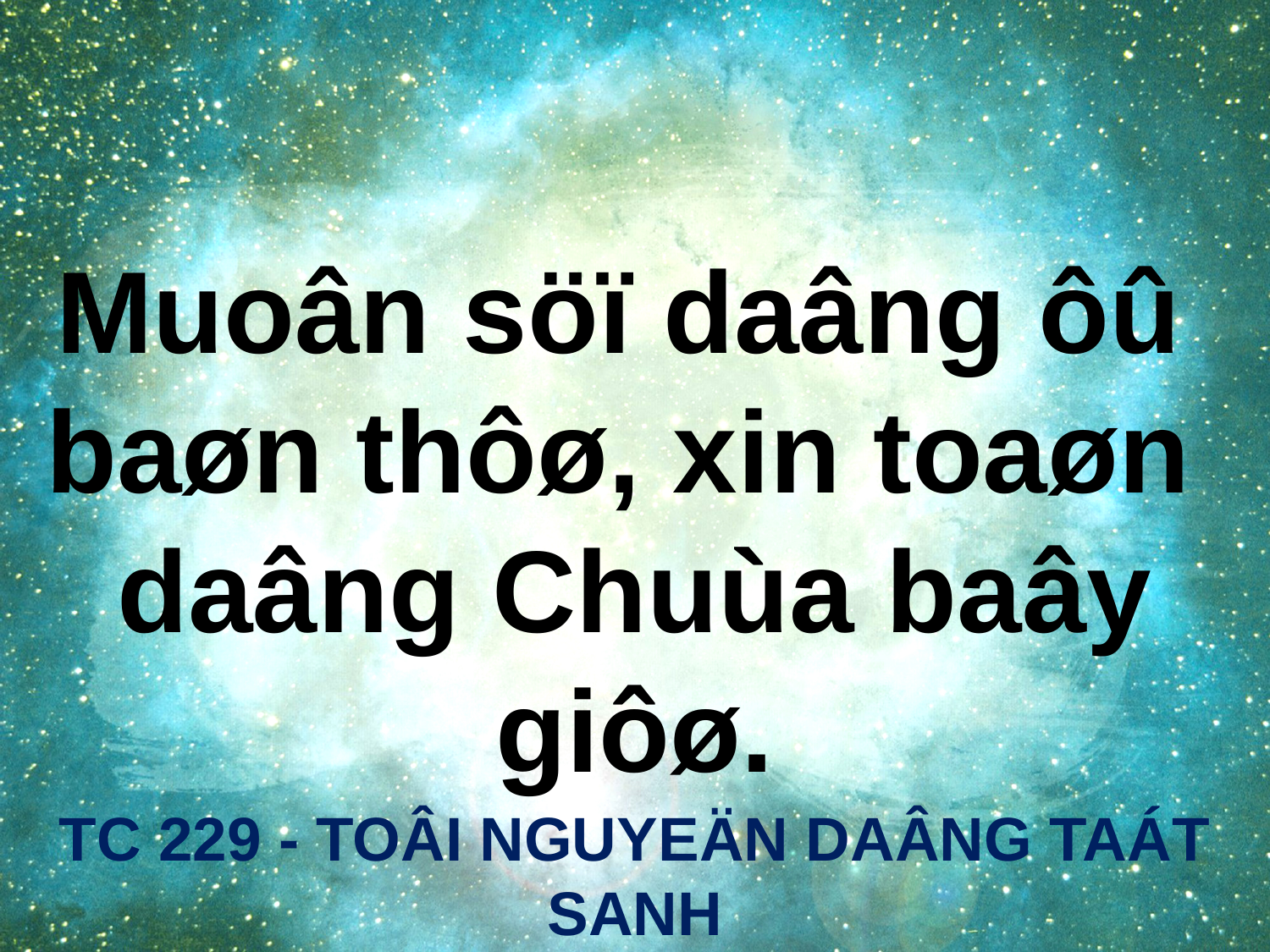

Muoân söï daâng ôû
baøn thôø, xin toaøn
daâng Chuùa baây giôø.
TC 229 - TOÂI NGUYEÄN DAÂNG TAÁT SANH